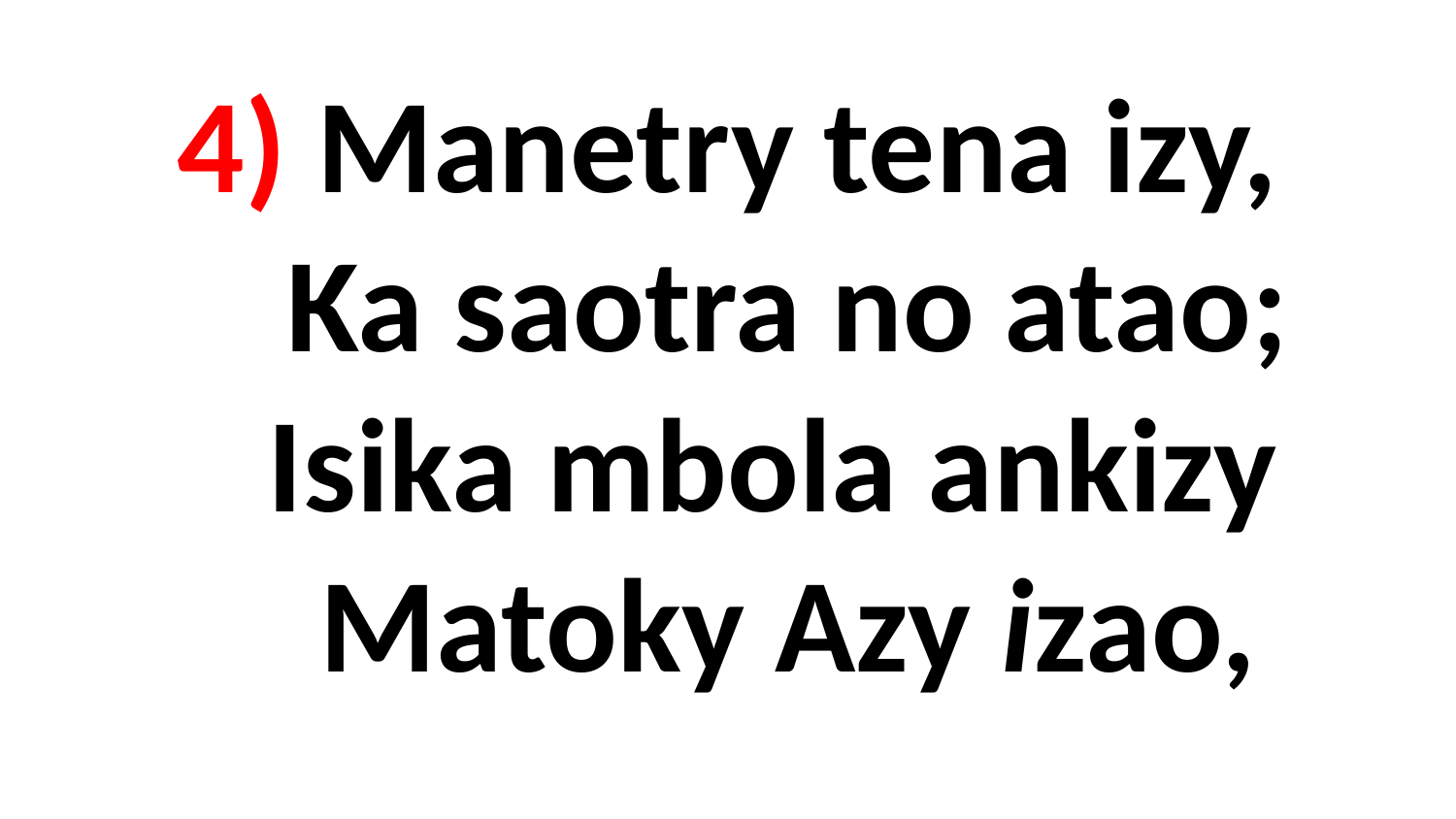

# 4) Manetry tena izy, Ka saotra no atao; Isika mbola ankizy Matoky Azy izao,